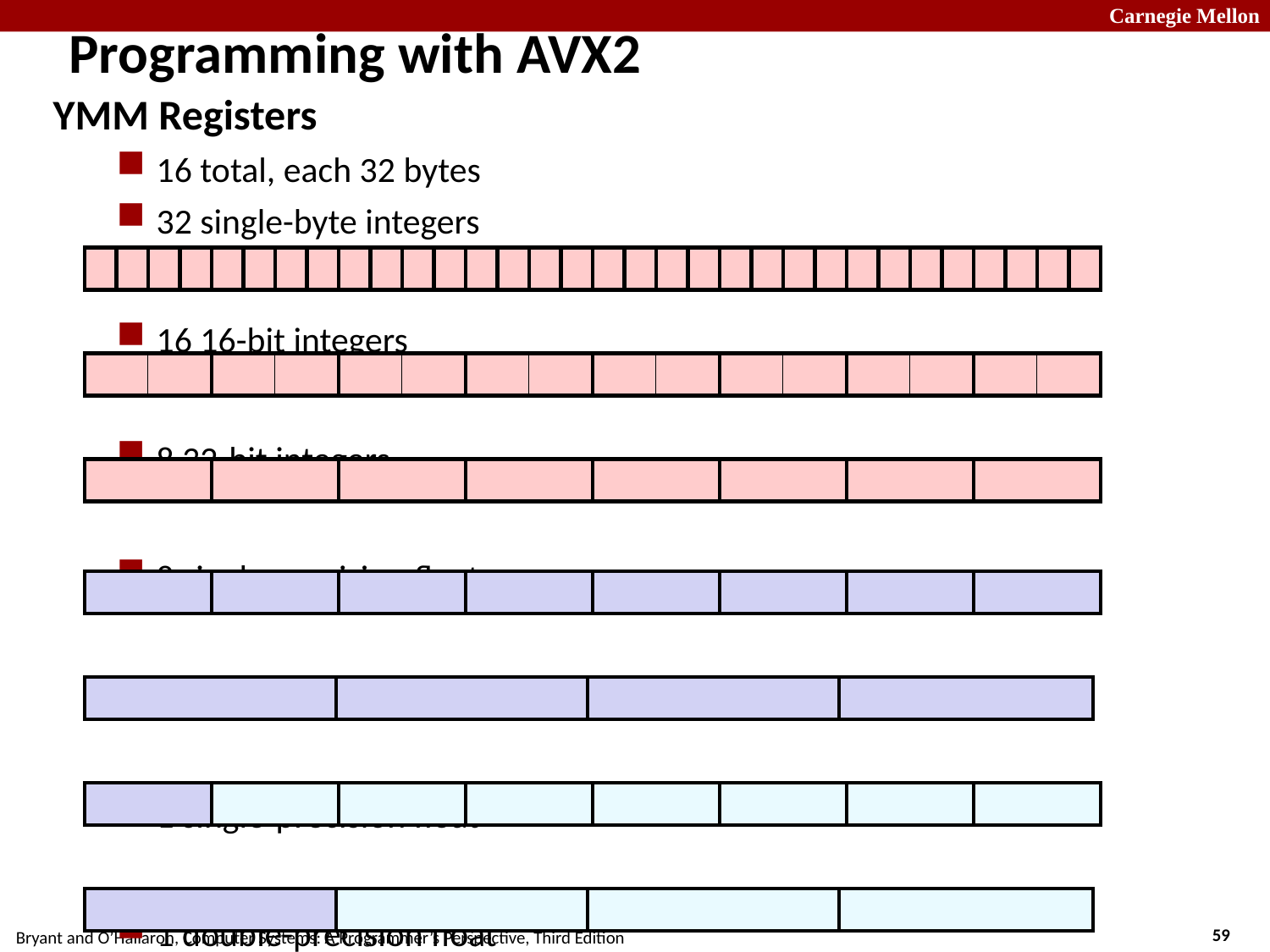

# Programming with AVX2
YMM Registers
16 total, each 32 bytes
32 single-byte integers

16 16-bit integers

8 32-bit integers

8 single-precision floats

4 double-precision floats

1 single-precision float

1 double-precision float